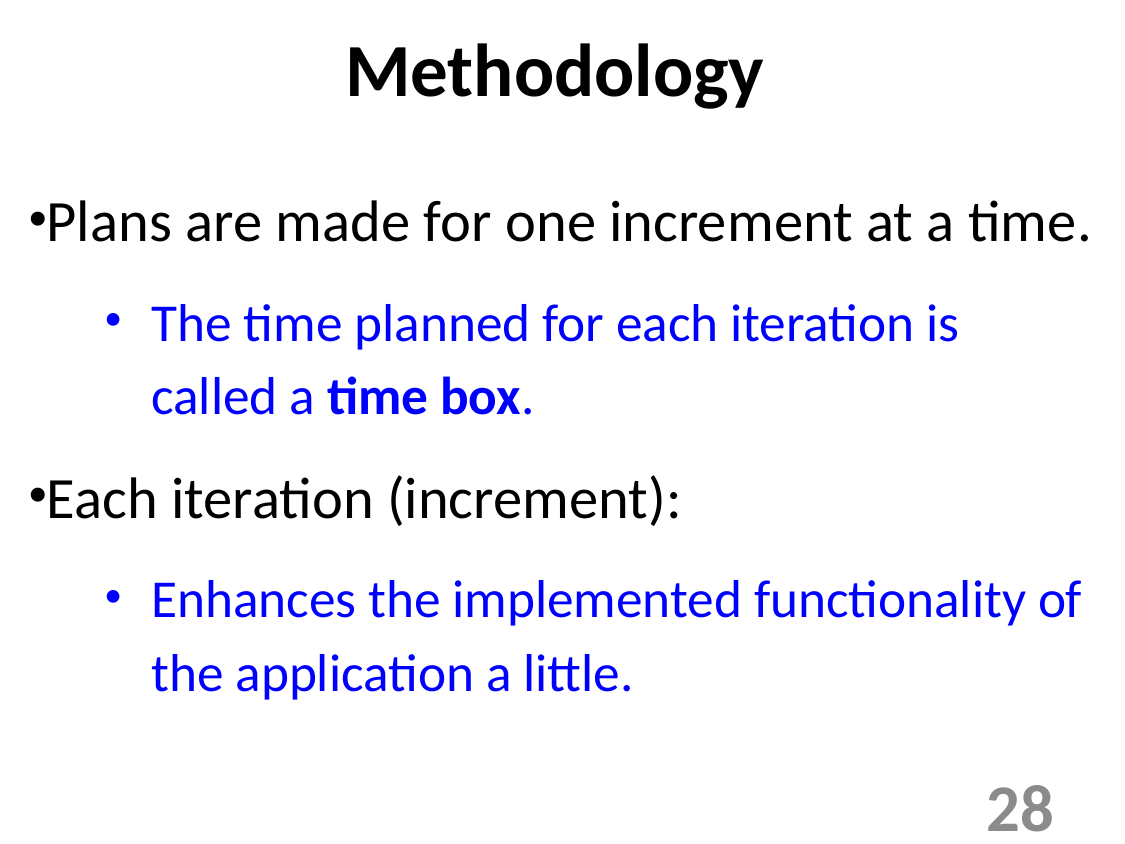

Methodology
Plans are made for one increment at a time.
The time planned for each iteration is called a time box.
Each iteration (increment):
Enhances the implemented functionality of the application a little.
28